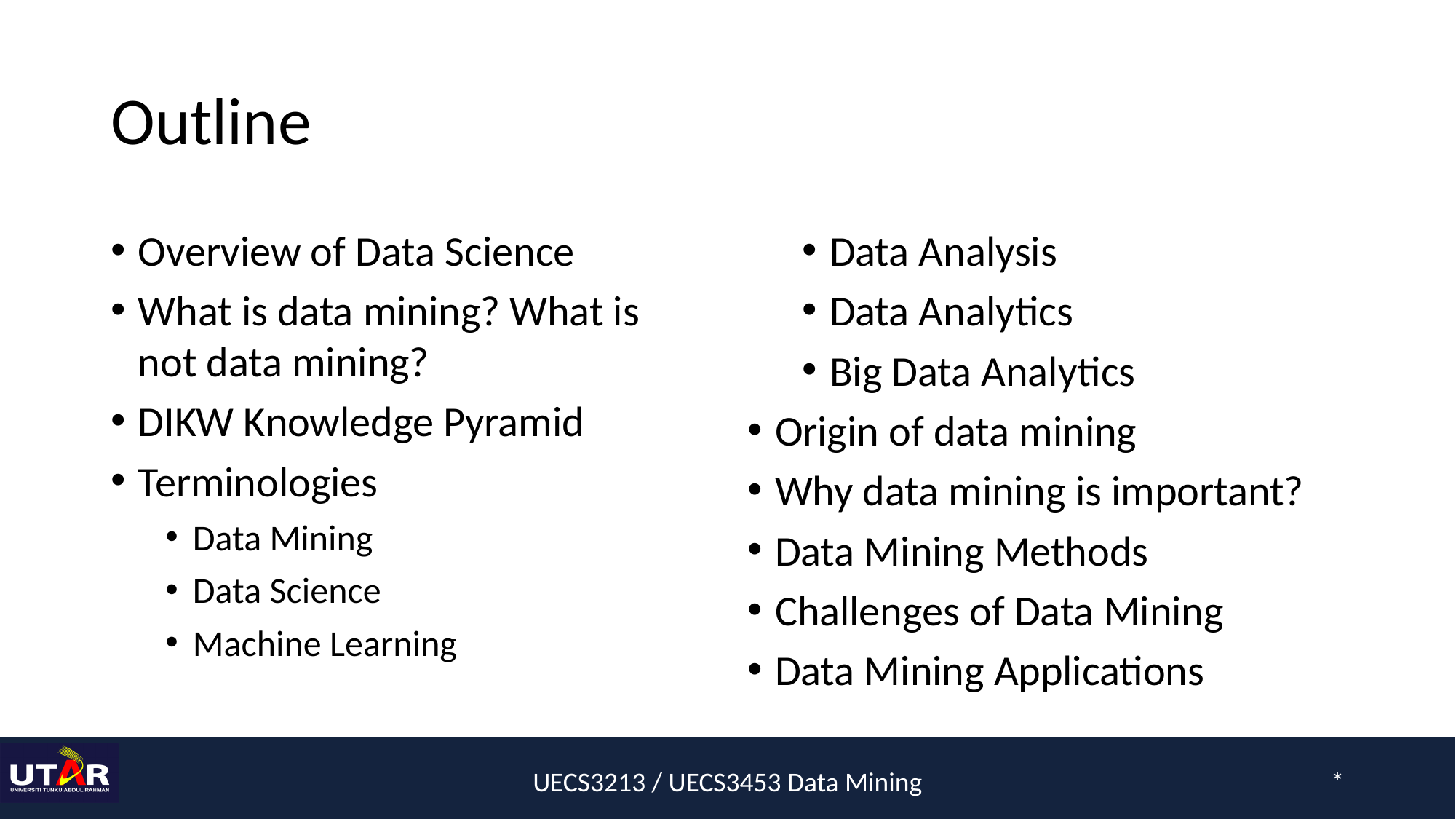

# Outline
Overview of Data Science
What is data mining? What is not data mining?
DIKW Knowledge Pyramid
Terminologies
Data Mining
Data Science
Machine Learning

Data Analysis
Data Analytics
Big Data Analytics
Origin of data mining
Why data mining is important?
Data Mining Methods
Challenges of Data Mining
Data Mining Applications

UECS3213 / UECS3453 Data Mining
*